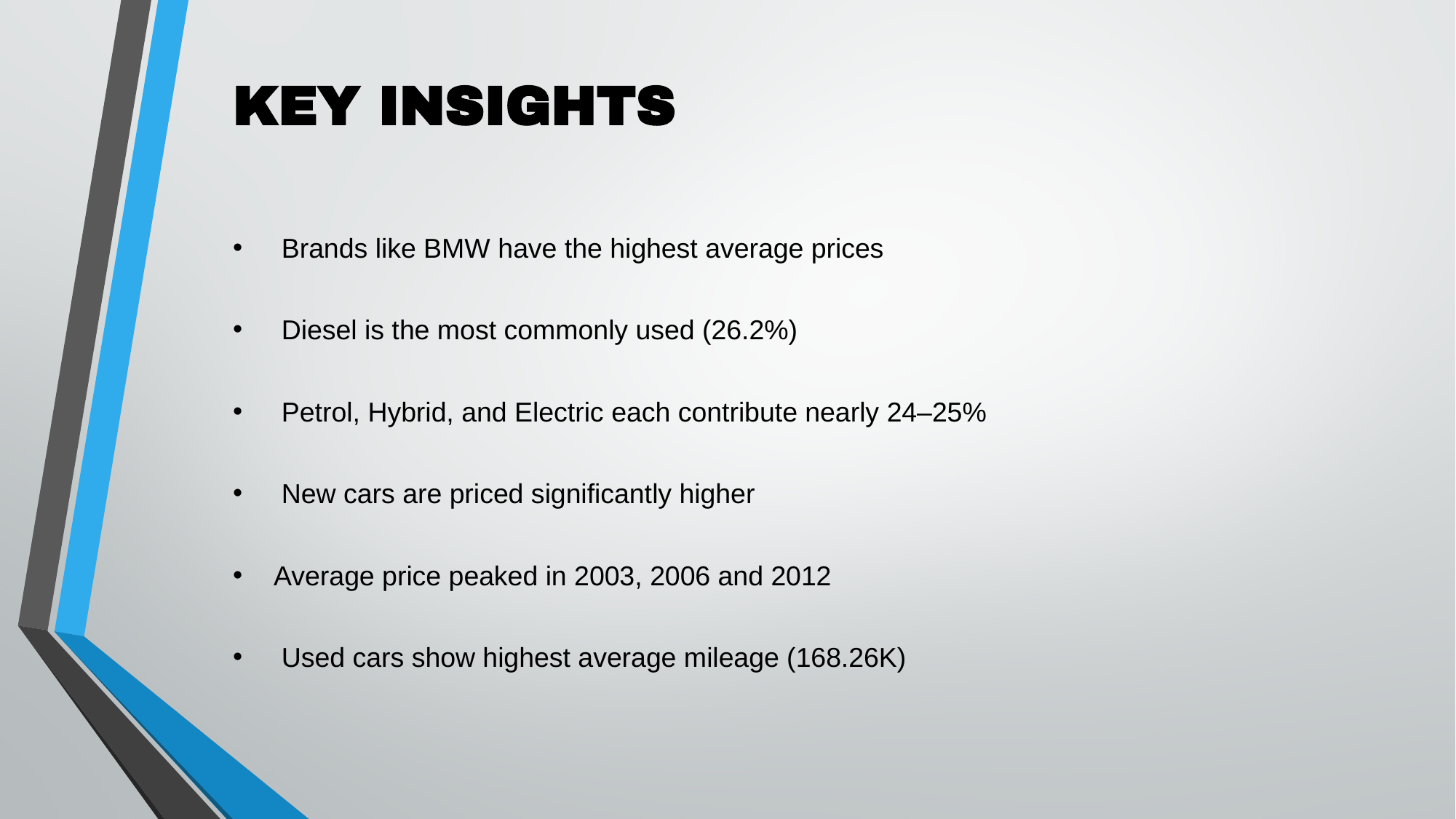

KEY INSIGHTS
 Brands like BMW have the highest average prices
 Diesel is the most commonly used (26.2%)
 Petrol, Hybrid, and Electric each contribute nearly 24–25%
 New cars are priced significantly higher
Average price peaked in 2003, 2006 and 2012
 Used cars show highest average mileage (168.26K)